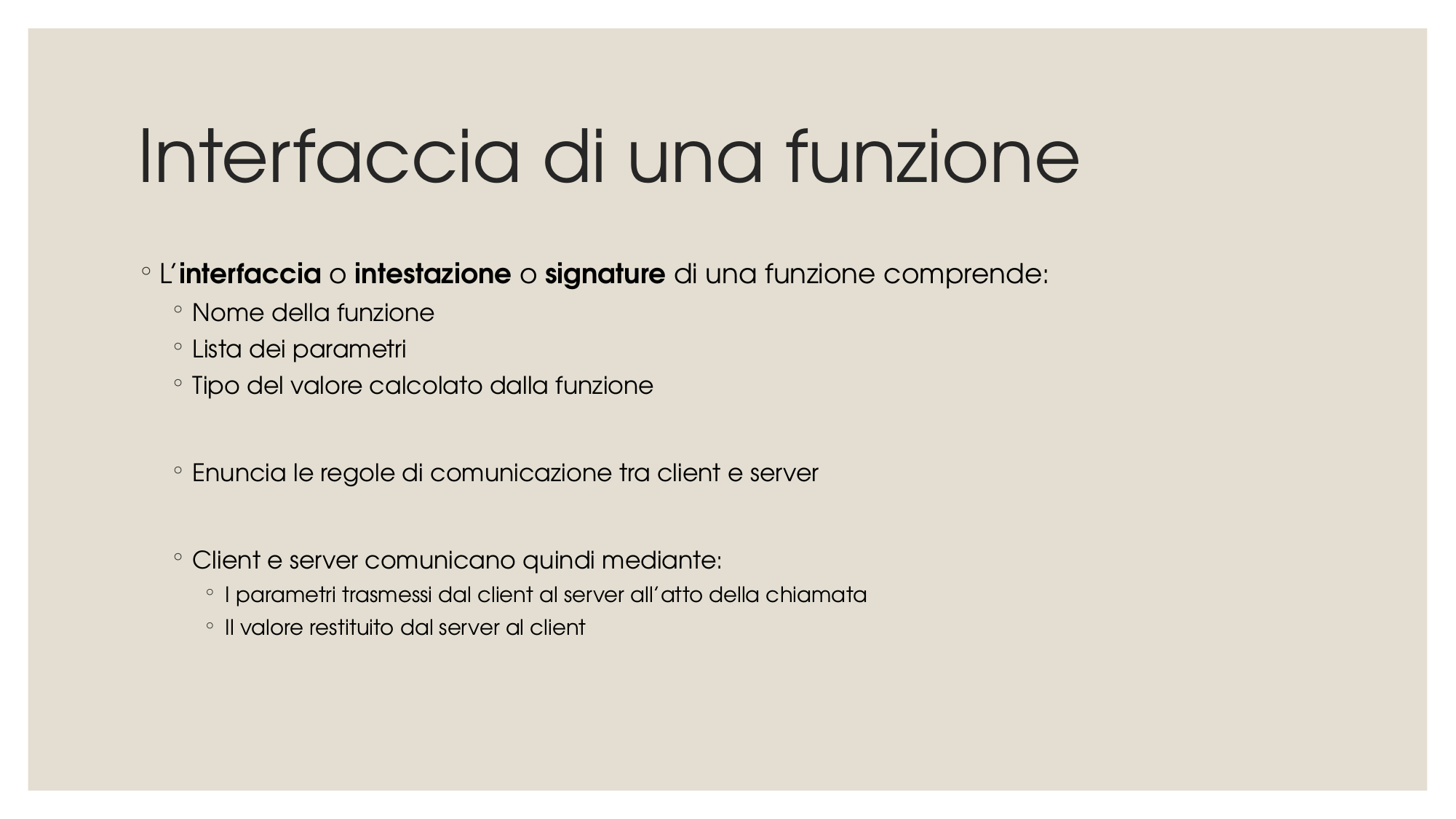

# Interfaccia di una funzione
L’interfaccia o intestazione o signature di una funzione comprende:
Nome della funzione
Lista dei parametri
Tipo del valore calcolato dalla funzione

Enuncia le regole di comunicazione tra client e server

Client e server comunicano quindi mediante:
I parametri trasmessi dal client al server all’atto della chiamata
Il valore restituito dal server al client